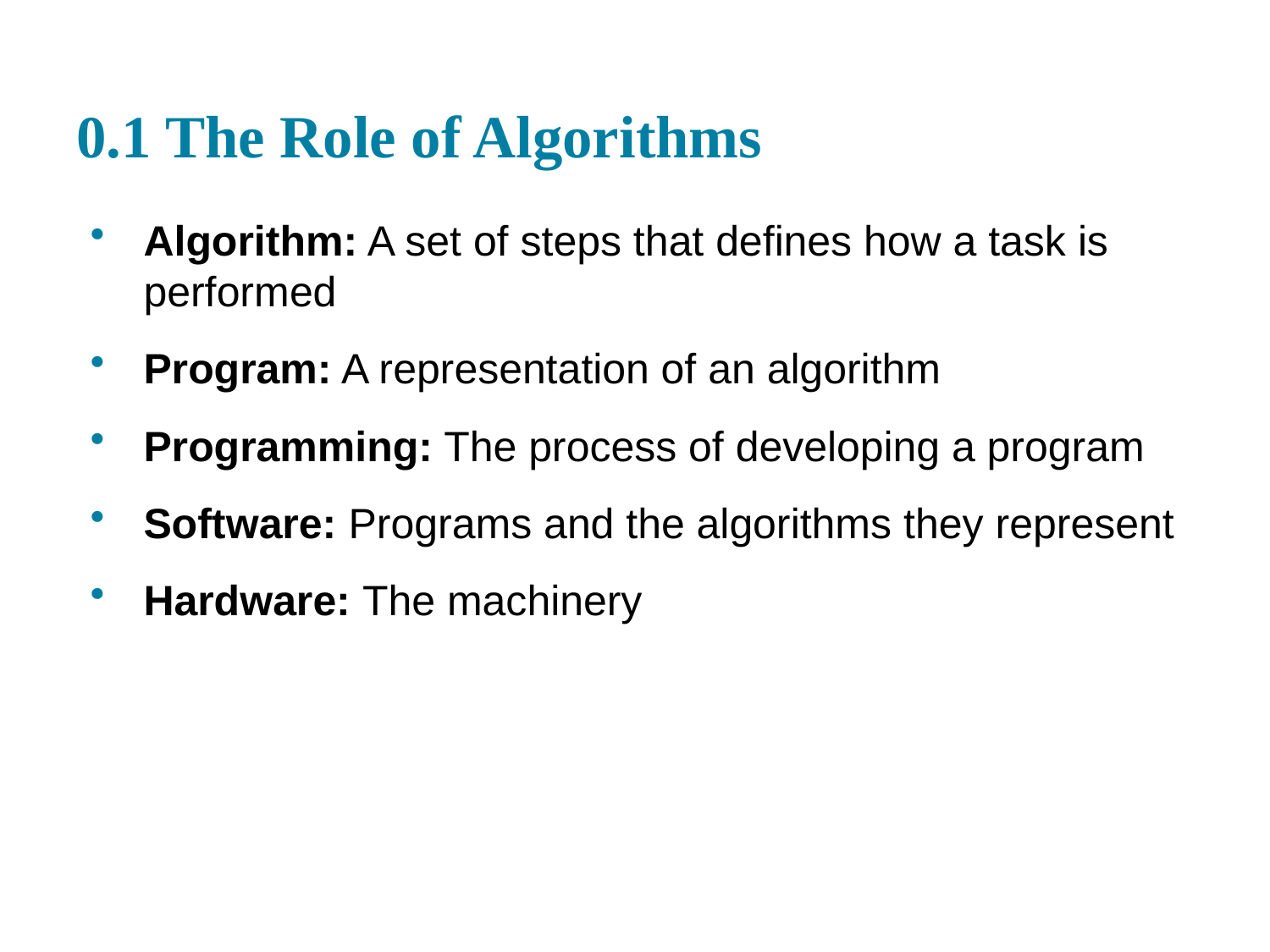

# 0.1 The Role of Algorithms
Algorithm: A set of steps that defines how a task is performed
Program: A representation of an algorithm
Programming: The process of developing a program
Software: Programs and the algorithms they represent
Hardware: The machinery